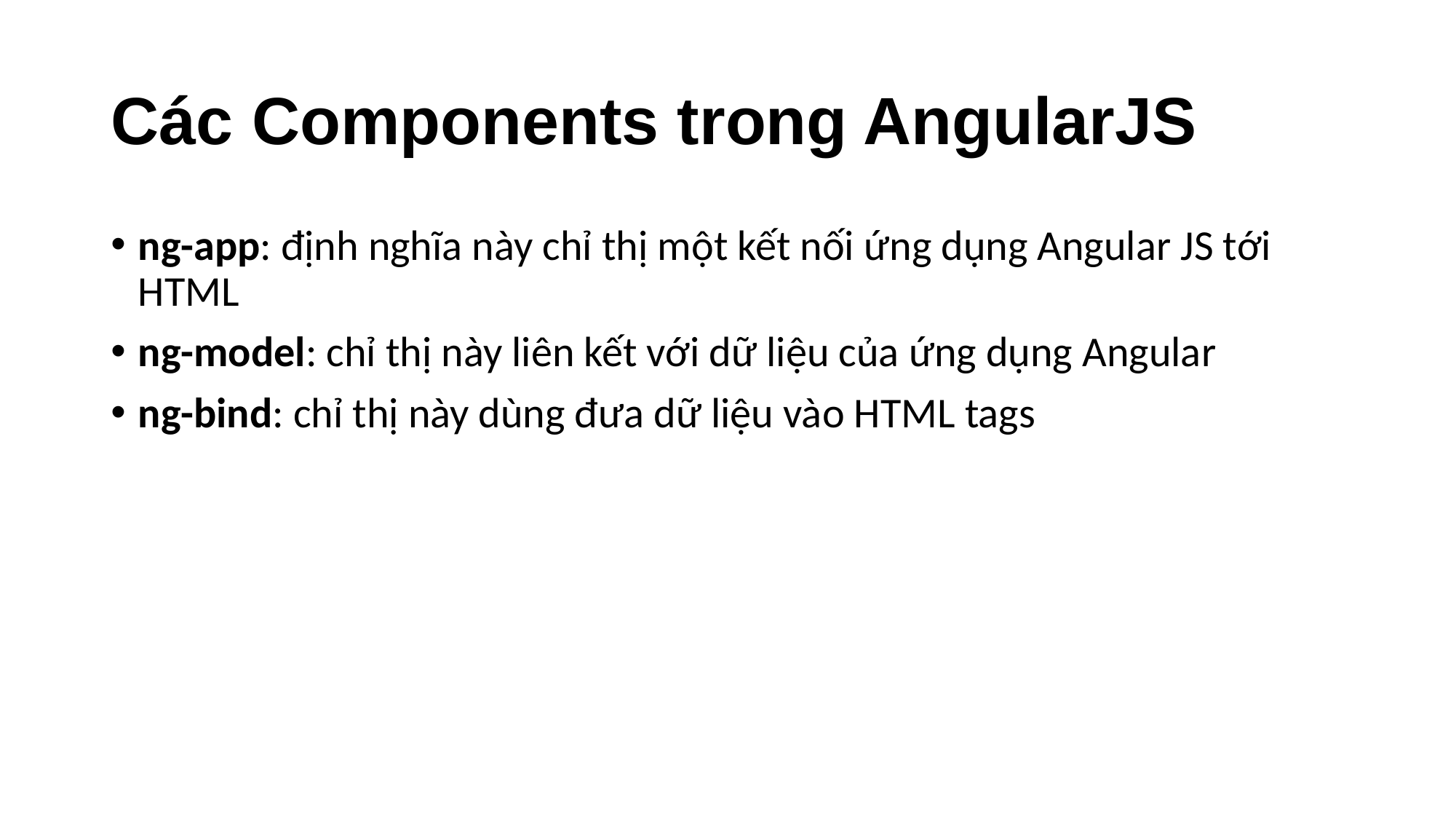

# Các Components trong AngularJS
ng-app: định nghĩa này chỉ thị một kết nối ứng dụng Angular JS tới HTML
ng-model: chỉ thị này liên kết với dữ liệu của ứng dụng Angular
ng-bind: chỉ thị này dùng đưa dữ liệu vào HTML tags